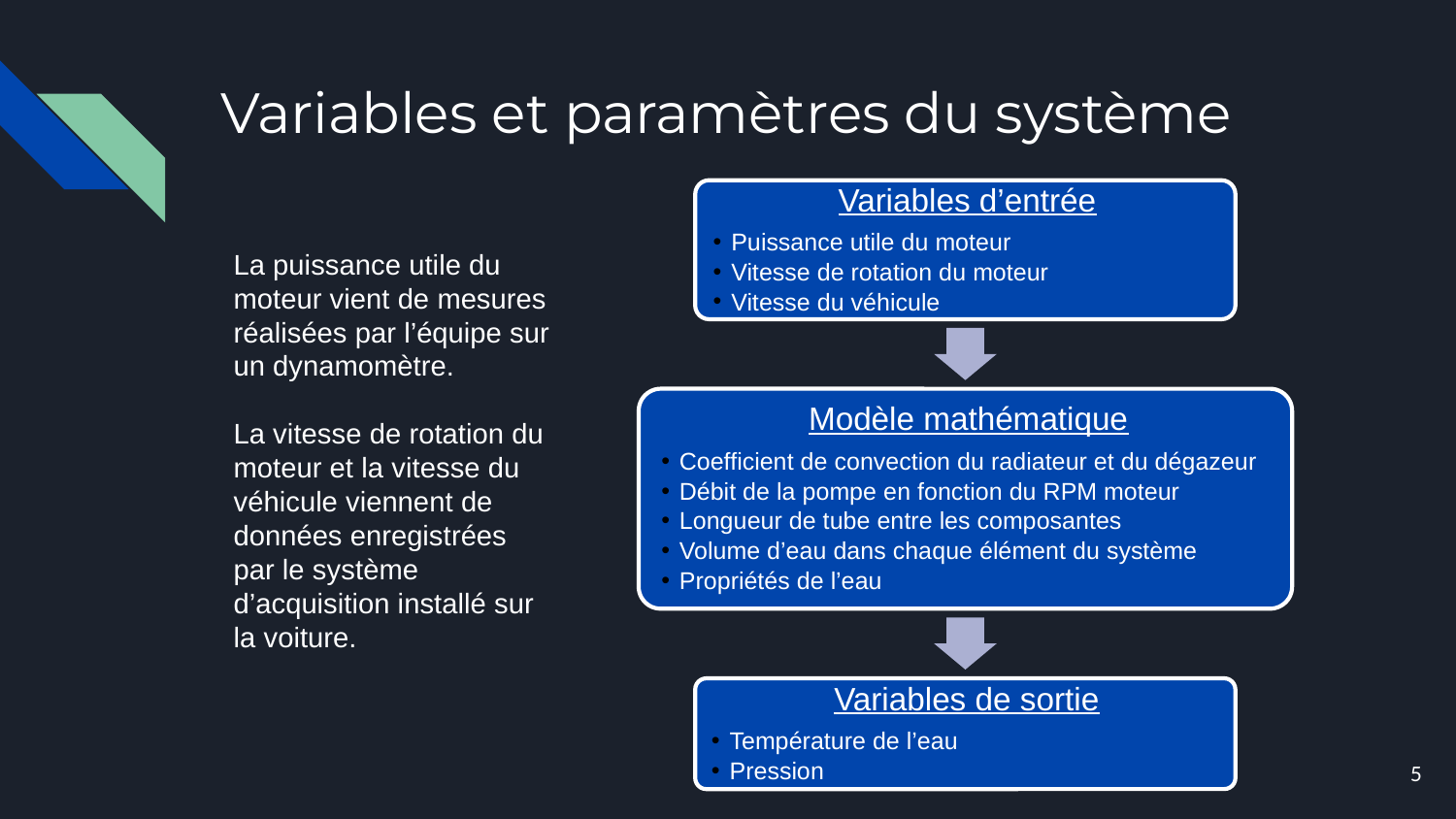

# Variables et paramètres du système
Variables d’entrée
Puissance utile du moteur
Vitesse de rotation du moteur
Vitesse du véhicule

Modèle mathématique
Coefficient de convection du radiateur et du dégazeur
Débit de la pompe en fonction du RPM moteur
Longueur de tube entre les composantes
Volume d’eau dans chaque élément du système
Propriétés de l’eau

Variables de sortie
Température de l’eau
Pression
La puissance utile du moteur vient de mesures réalisées par l’équipe sur un dynamomètre.

La vitesse de rotation du moteur et la vitesse du véhicule viennent de données enregistrées par le système d’acquisition installé sur la voiture.
5